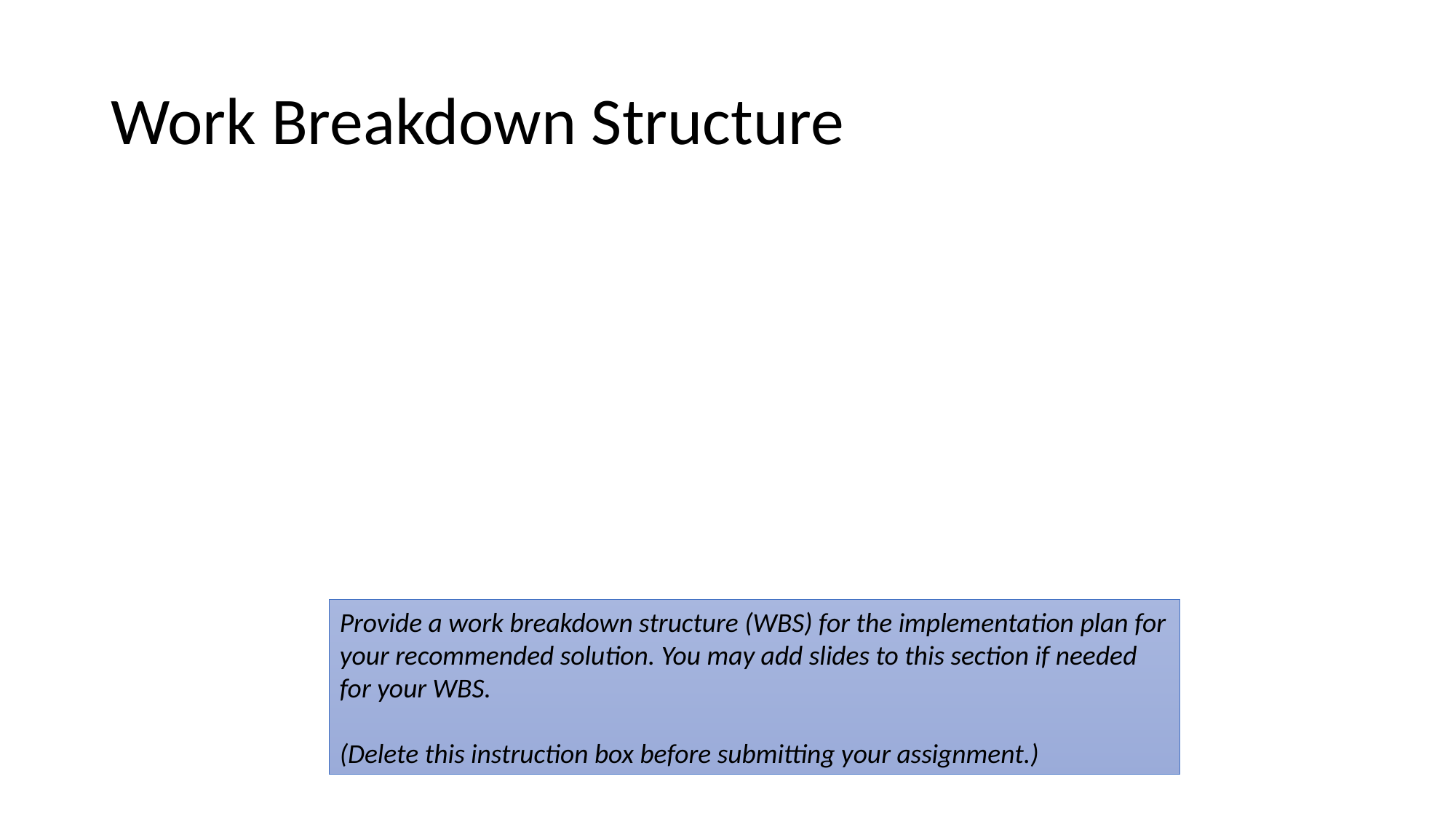

# Work Breakdown Structure

Provide a work breakdown structure (WBS) for the implementation plan for your recommended solution. You may add slides to this section if needed for your WBS.

(Delete this instruction box before submitting your assignment.)